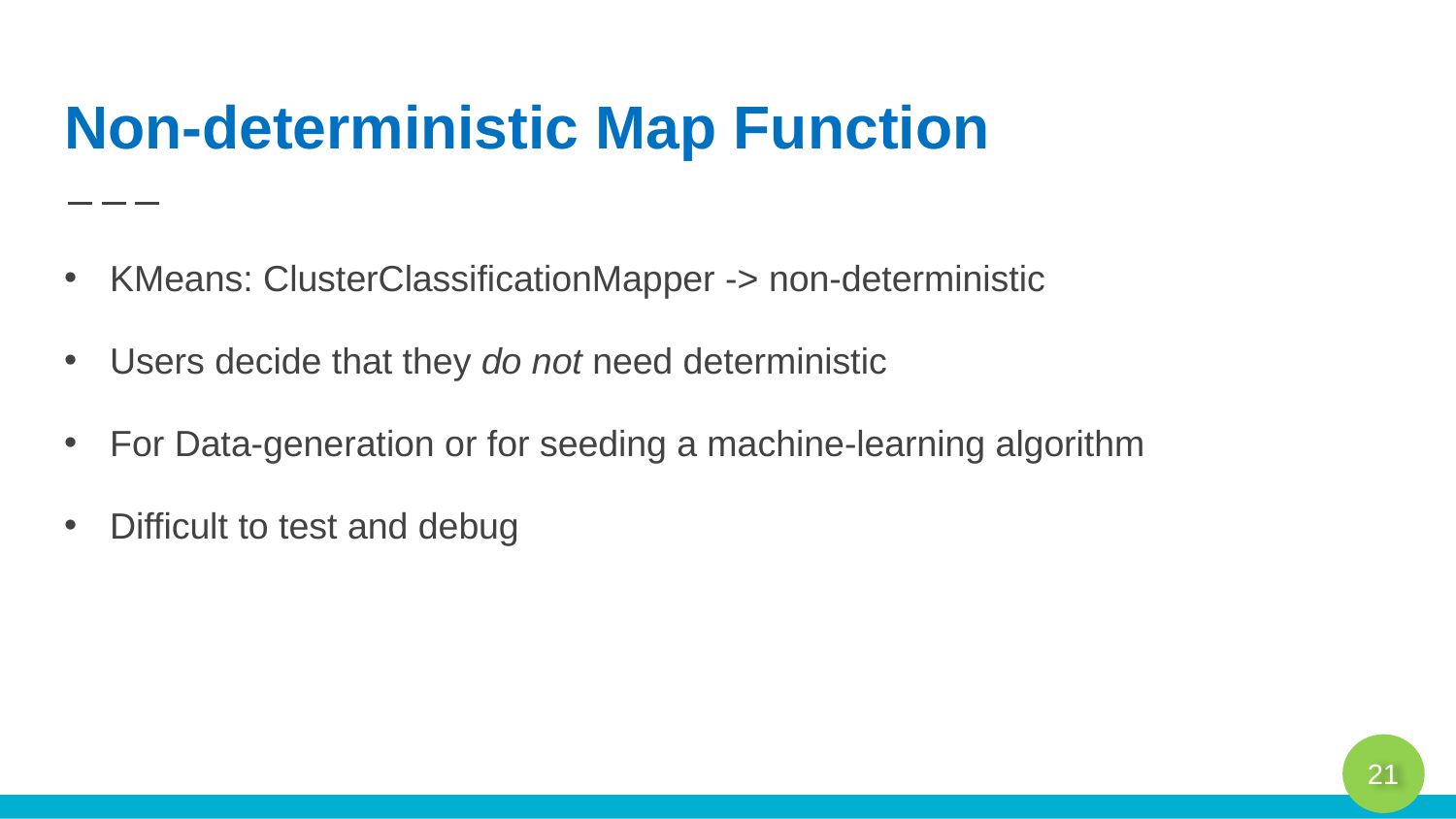

# Non-deterministic Map Function
KMeans: ClusterClassificationMapper -> non-deterministic
Users decide that they do not need deterministic
For Data-generation or for seeding a machine-learning algorithm
Difficult to test and debug

21